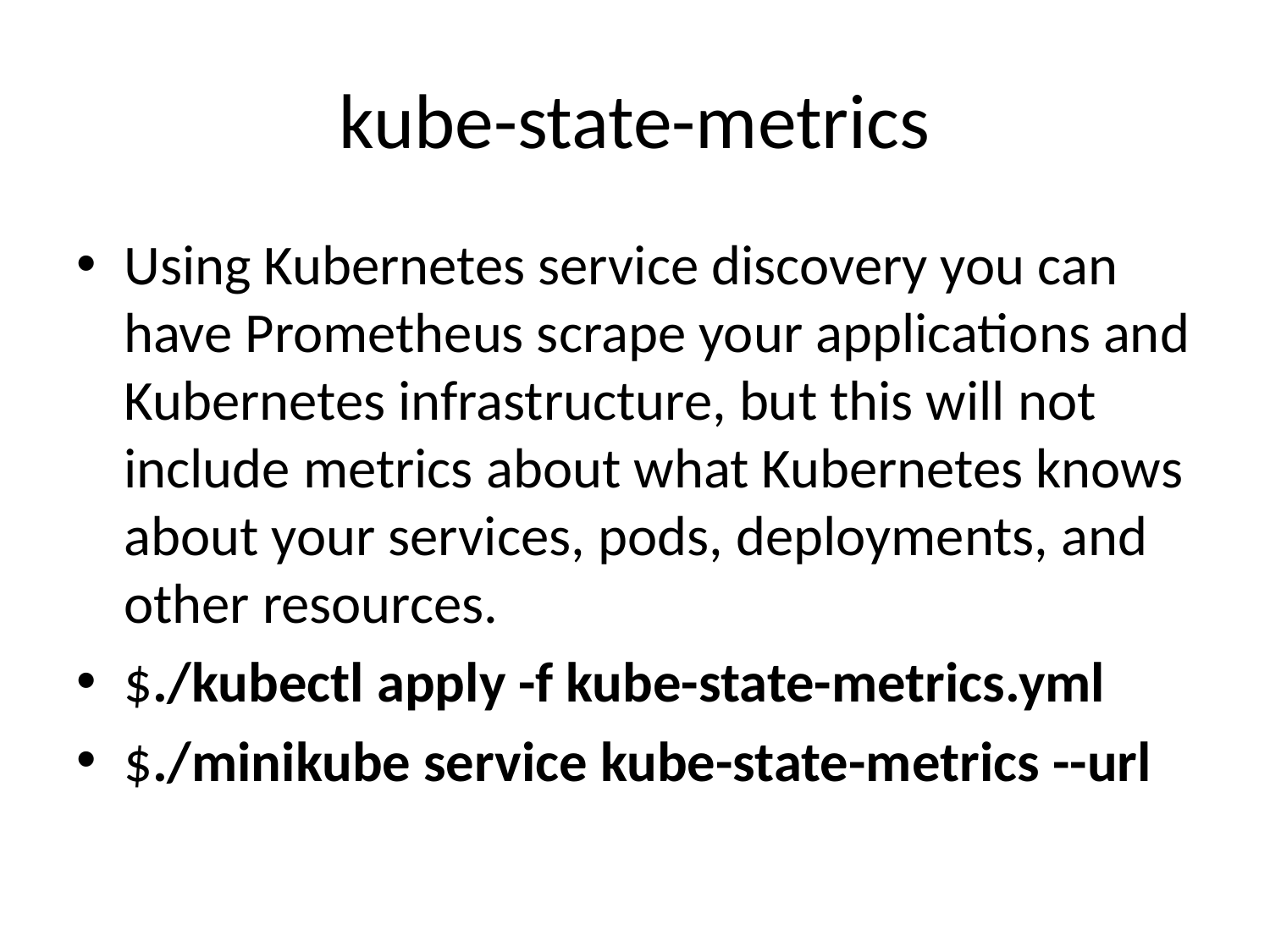

# kube-state-metrics
Using Kubernetes service discovery you can have Prometheus scrape your applications and Kubernetes infrastructure, but this will not include metrics about what Kubernetes knows about your services, pods, deployments, and other resources.
$./kubectl apply -f kube-state-metrics.yml
$./minikube service kube-state-metrics --url